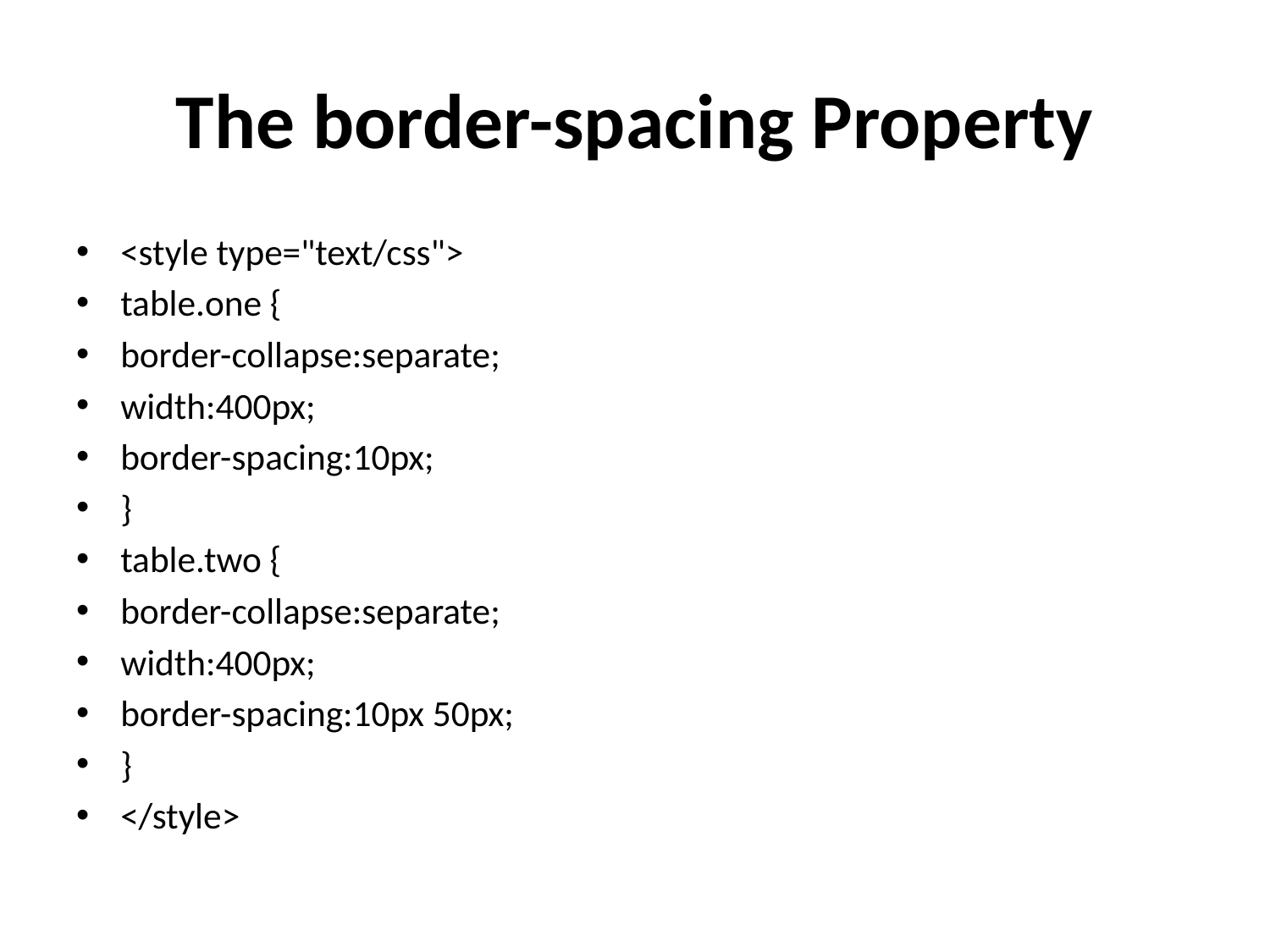

# The border-spacing Property
<style type="text/css">
table.one {
border-collapse:separate;
width:400px;
border-spacing:10px;
}
table.two {
border-collapse:separate;
width:400px;
border-spacing:10px 50px;
}
</style>